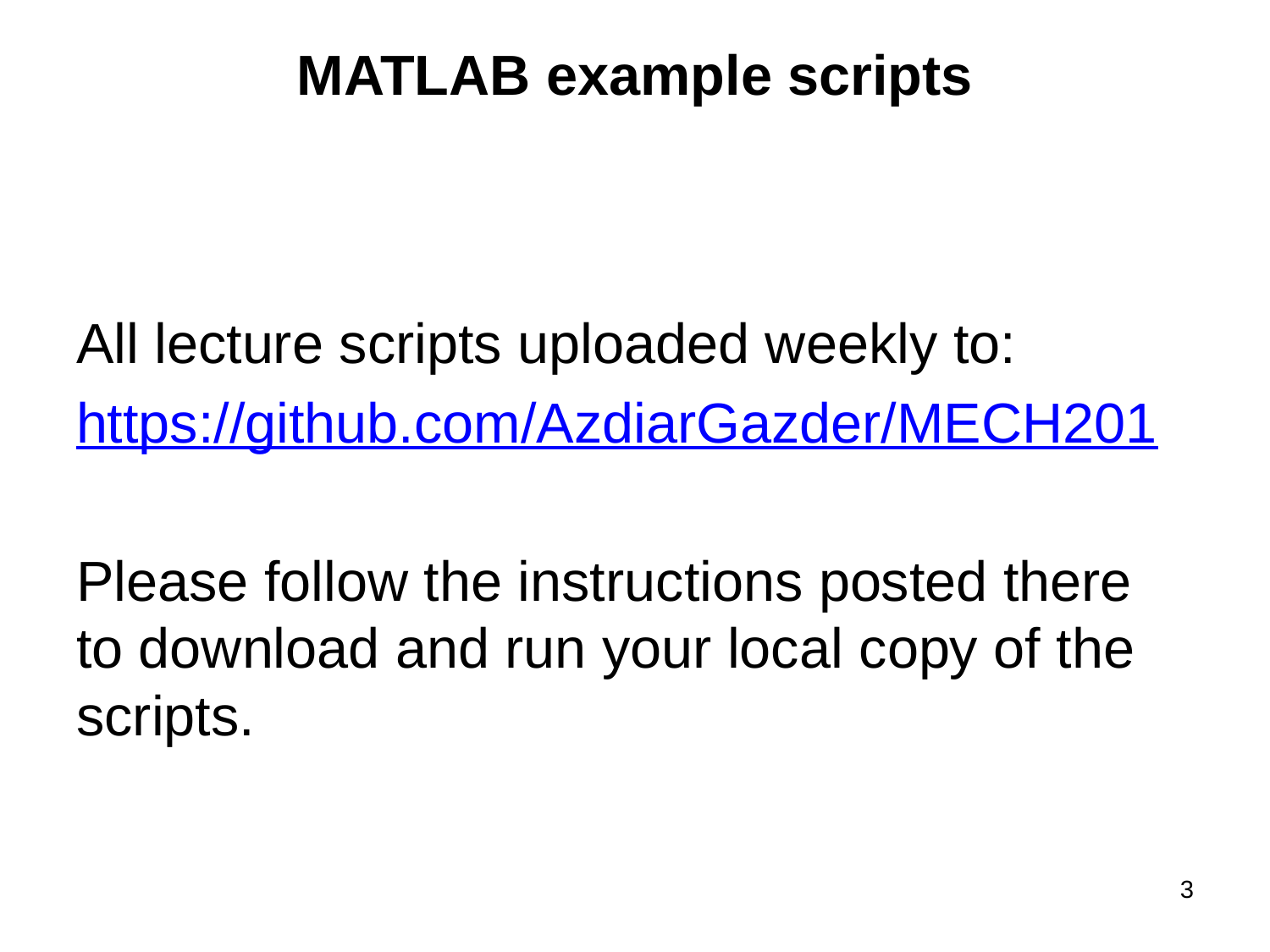

# MATLAB example scripts

All lecture scripts uploaded weekly to:
https://github.com/AzdiarGazder/MECH201

Please follow the instructions posted there to download and run your local copy of the scripts.
3